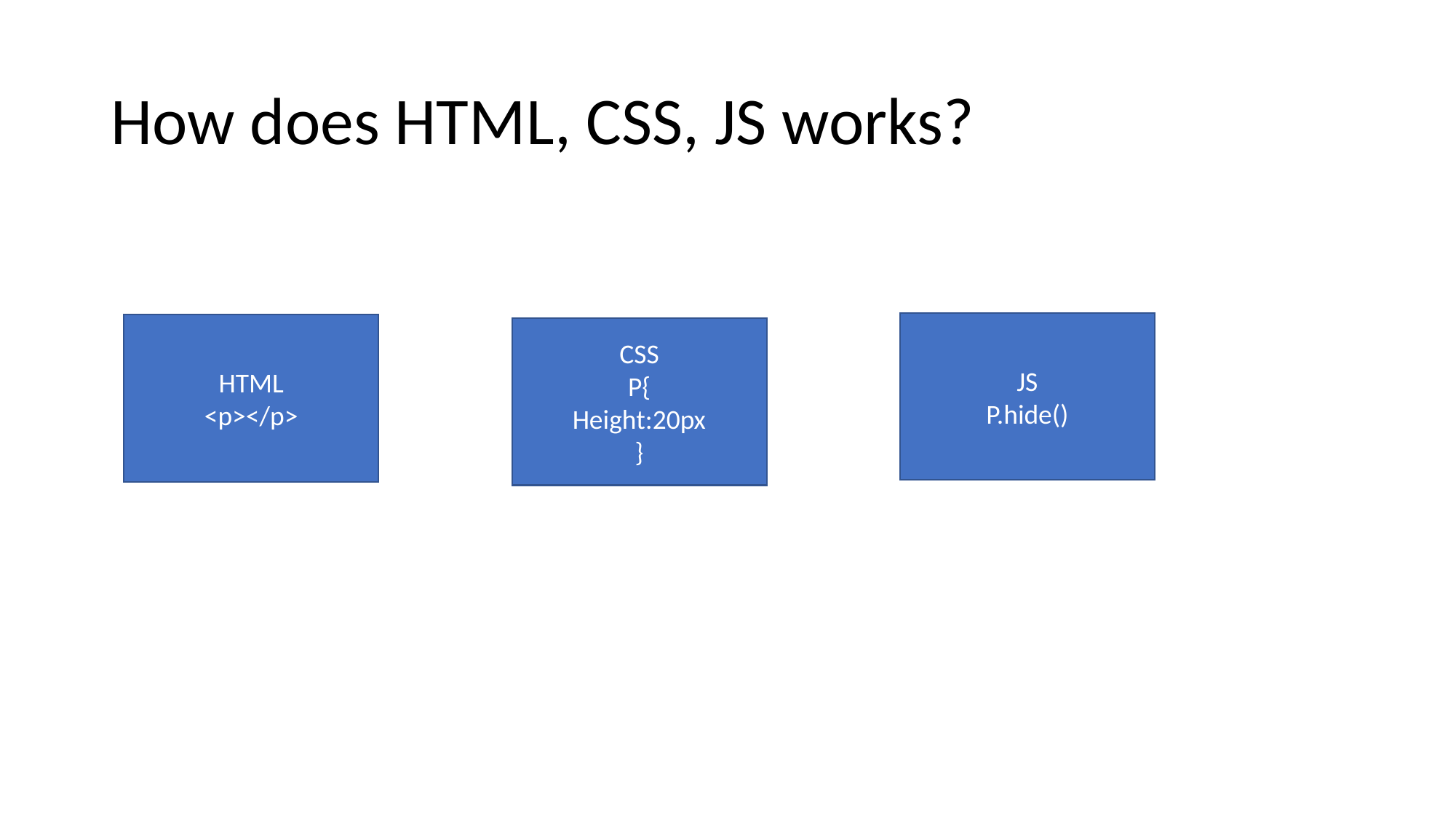

# How does HTML, CSS, JS works?
JS
P.hide()
HTML
<p></p>
CSS
P{
Height:20px
}